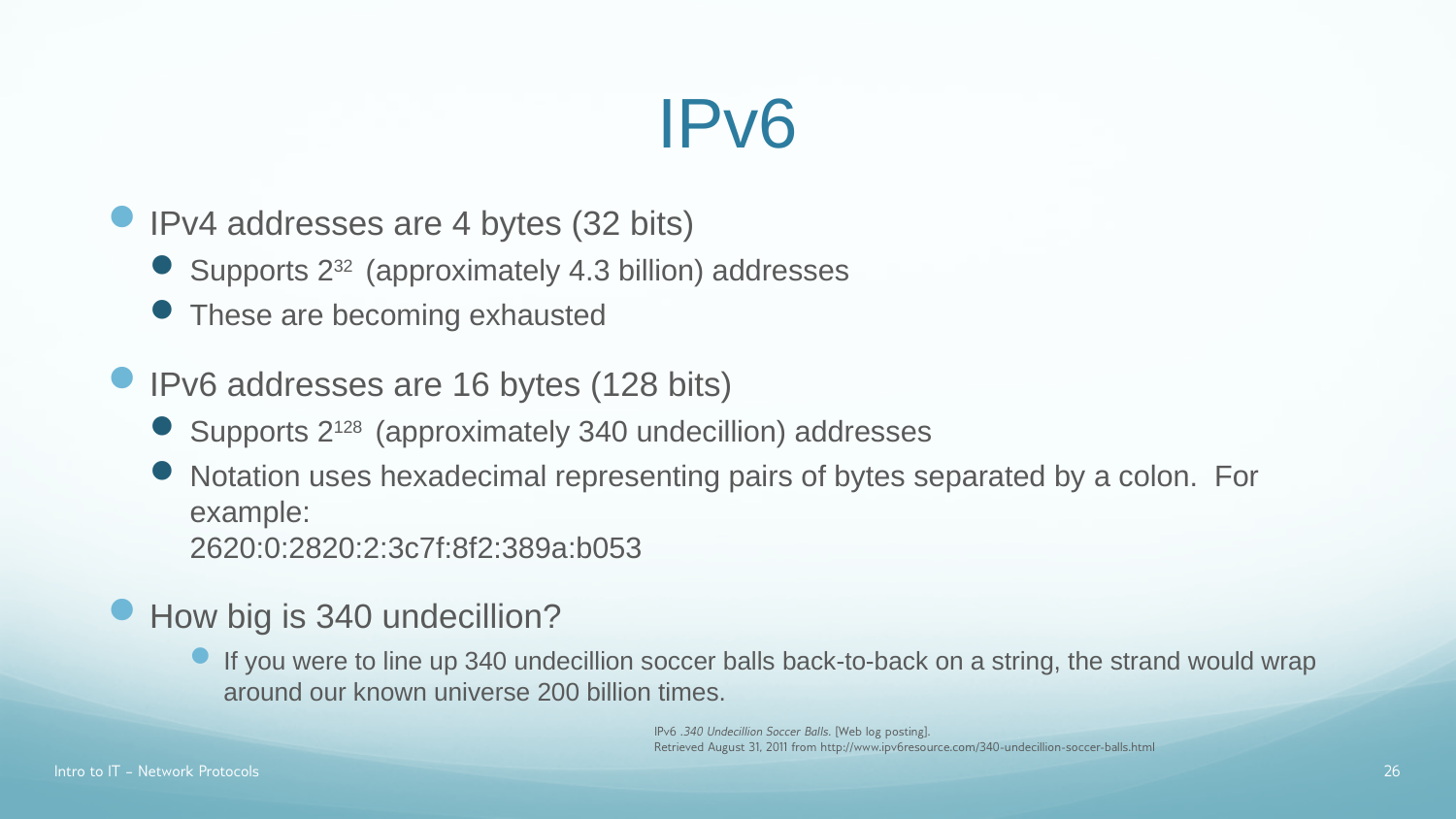

# IPv6
IPv4 addresses are 4 bytes (32 bits)
Supports 232  (approximately 4.3 billion) addresses
These are becoming exhausted
IPv6 addresses are 16 bytes (128 bits)
Supports 2128  (approximately 340 undecillion) addresses
Notation uses hexadecimal representing pairs of bytes separated by a colon.  For example:
2620:0:2820:2:3c7f:8f2:389a:b053
How big is 340 undecillion?
If you were to line up 340 undecillion soccer balls back-to-back on a string, the strand would wrap around our known universe 200 billion times.
IPv6 .340 Undecillion Soccer Balls. [Web log posting].
Retrieved August 31, 2011 from http://www.ipv6resource.com/340-undecillion-soccer-balls.html